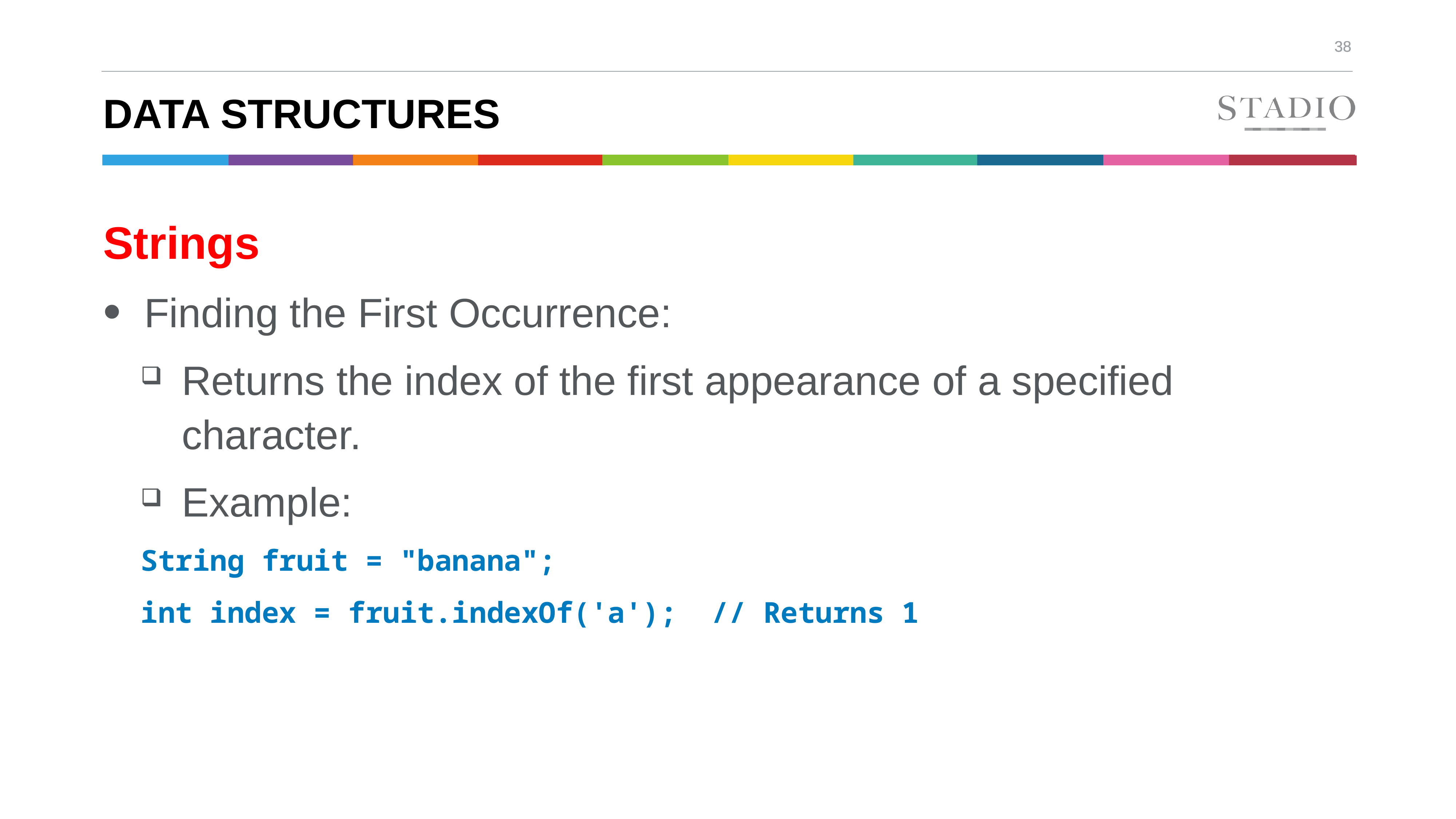

# Data structures

Strings
Finding the First Occurrence:
Returns the index of the first appearance of a specified character.
Example:
String fruit = "banana";
int index = fruit.indexOf('a');  // Returns 1